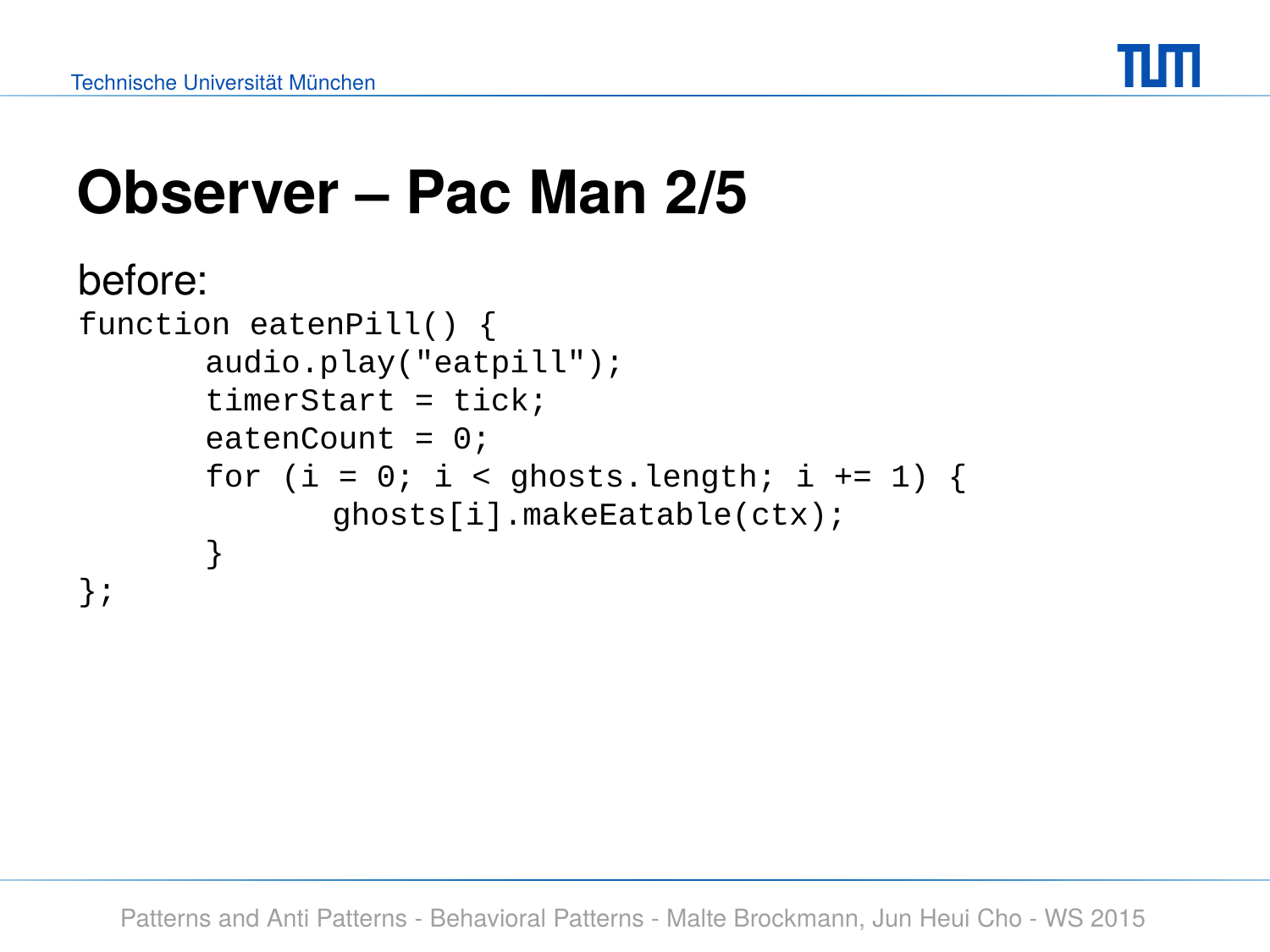

# Observer – Pac Man 2/5
before:
function eatenPill() {
	audio.play("eatpill");
	timerStart = tick;
	eatenCount = 0;
	for (i = 0; i < ghosts.length; i += 1) {
		ghosts[i].makeEatable(ctx);
	}
};